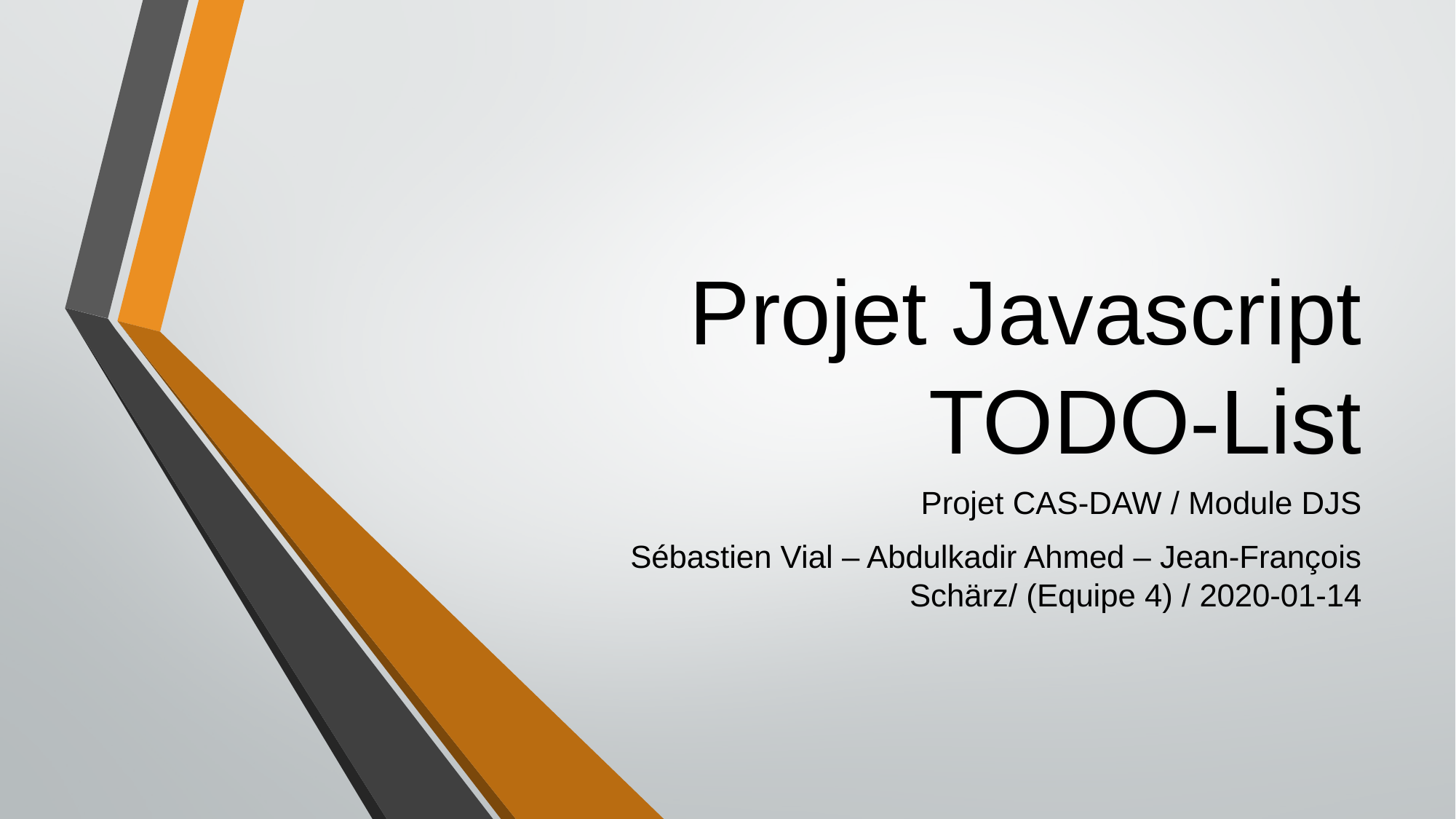

# Projet Javascript TODO-List
Projet CAS-DAW / Module DJS
Sébastien Vial – Abdulkadir Ahmed – Jean-François Schärz/ (Equipe 4) / 2020-01-14